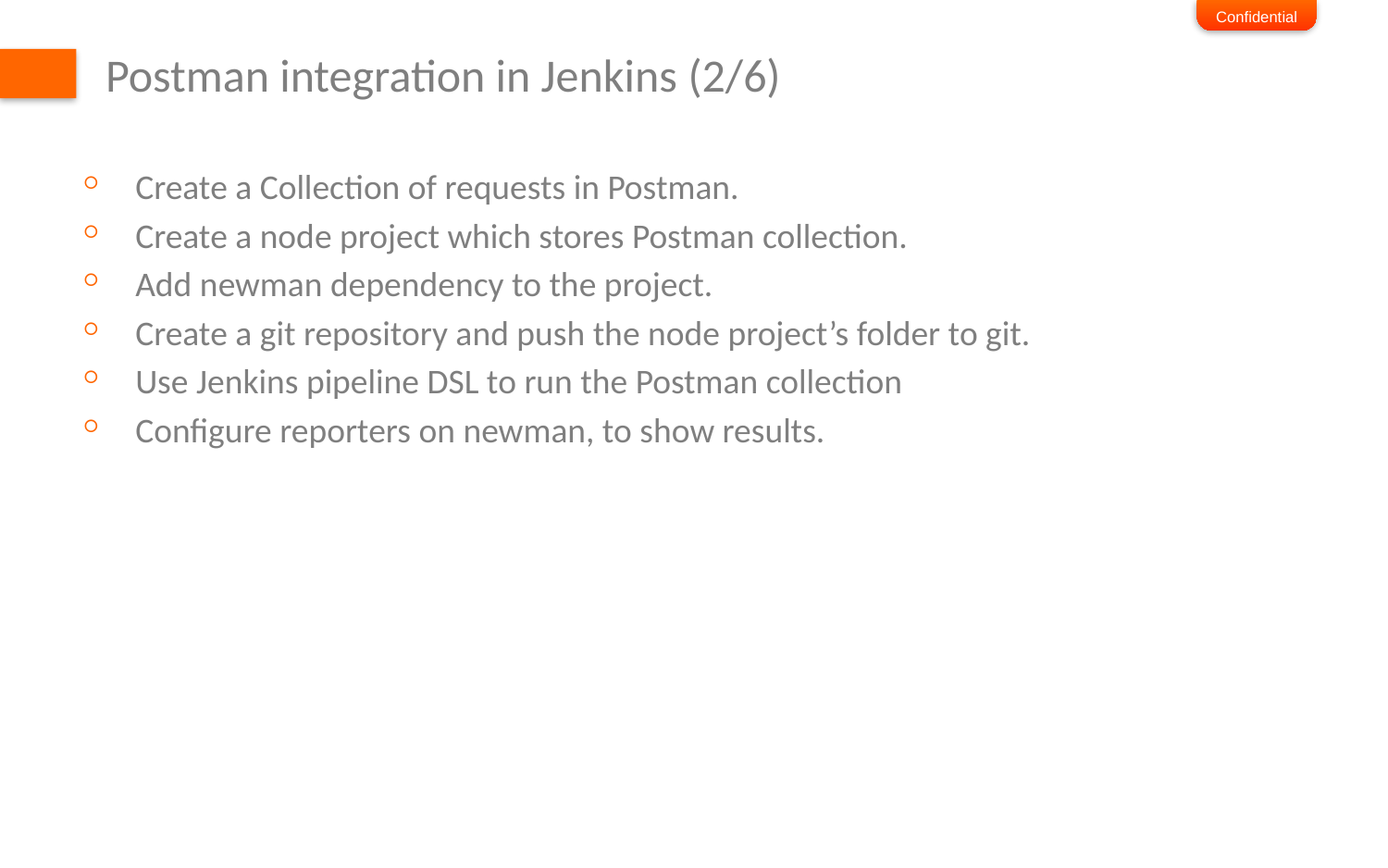

# Postman integration in Jenkins (2/6)
Create a Collection of requests in Postman.
Create a node project which stores Postman collection.
Add newman dependency to the project.
Create a git repository and push the node project’s folder to git.
Use Jenkins pipeline DSL to run the Postman collection
Configure reporters on newman, to show results.